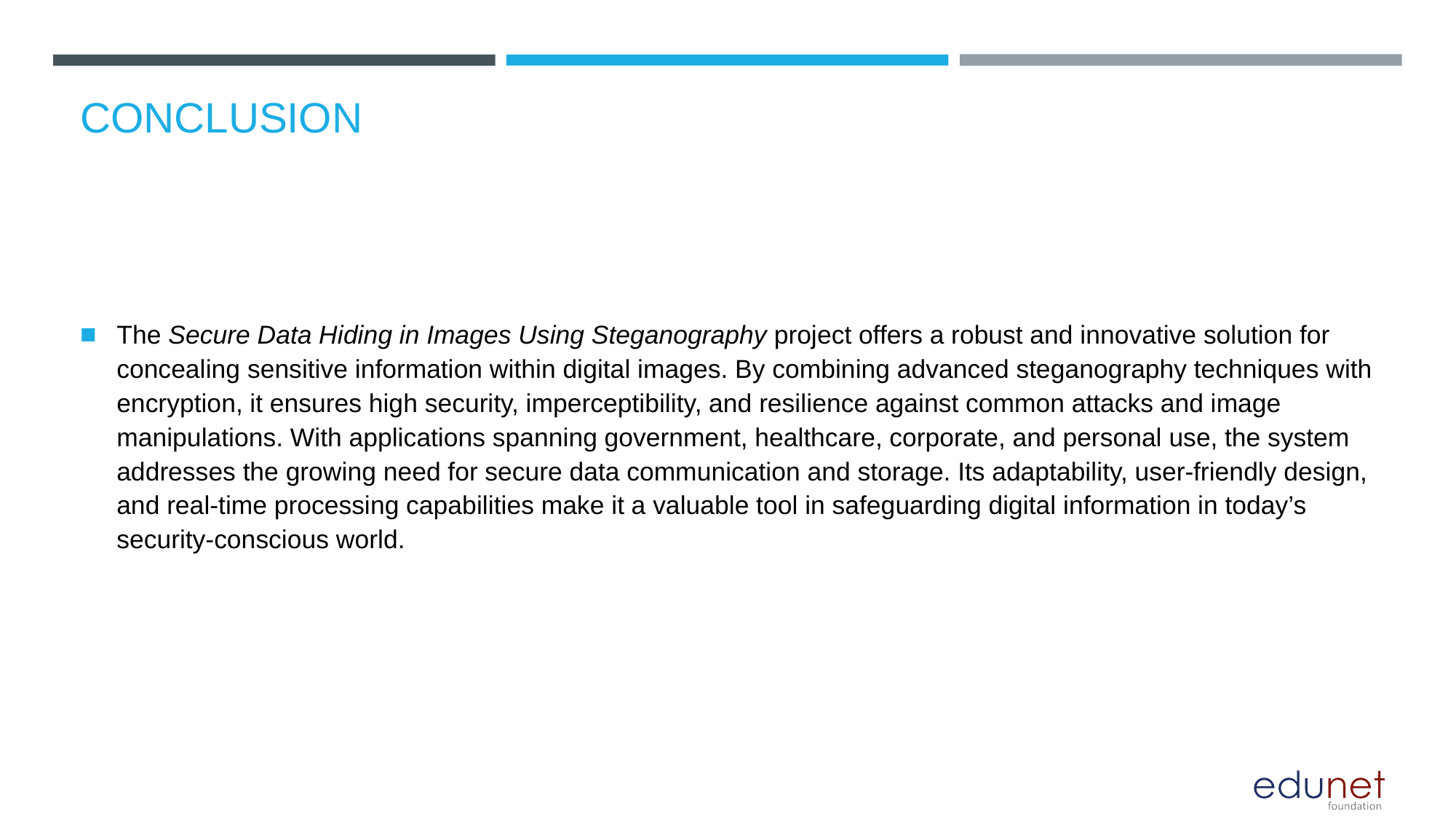

# CONCLUSION
The Secure Data Hiding in Images Using Steganography project offers a robust and innovative solution for concealing sensitive information within digital images. By combining advanced steganography techniques with encryption, it ensures high security, imperceptibility, and resilience against common attacks and image manipulations. With applications spanning government, healthcare, corporate, and personal use, the system addresses the growing need for secure data communication and storage. Its adaptability, user-friendly design, and real-time processing capabilities make it a valuable tool in safeguarding digital information in today’s security-conscious world.